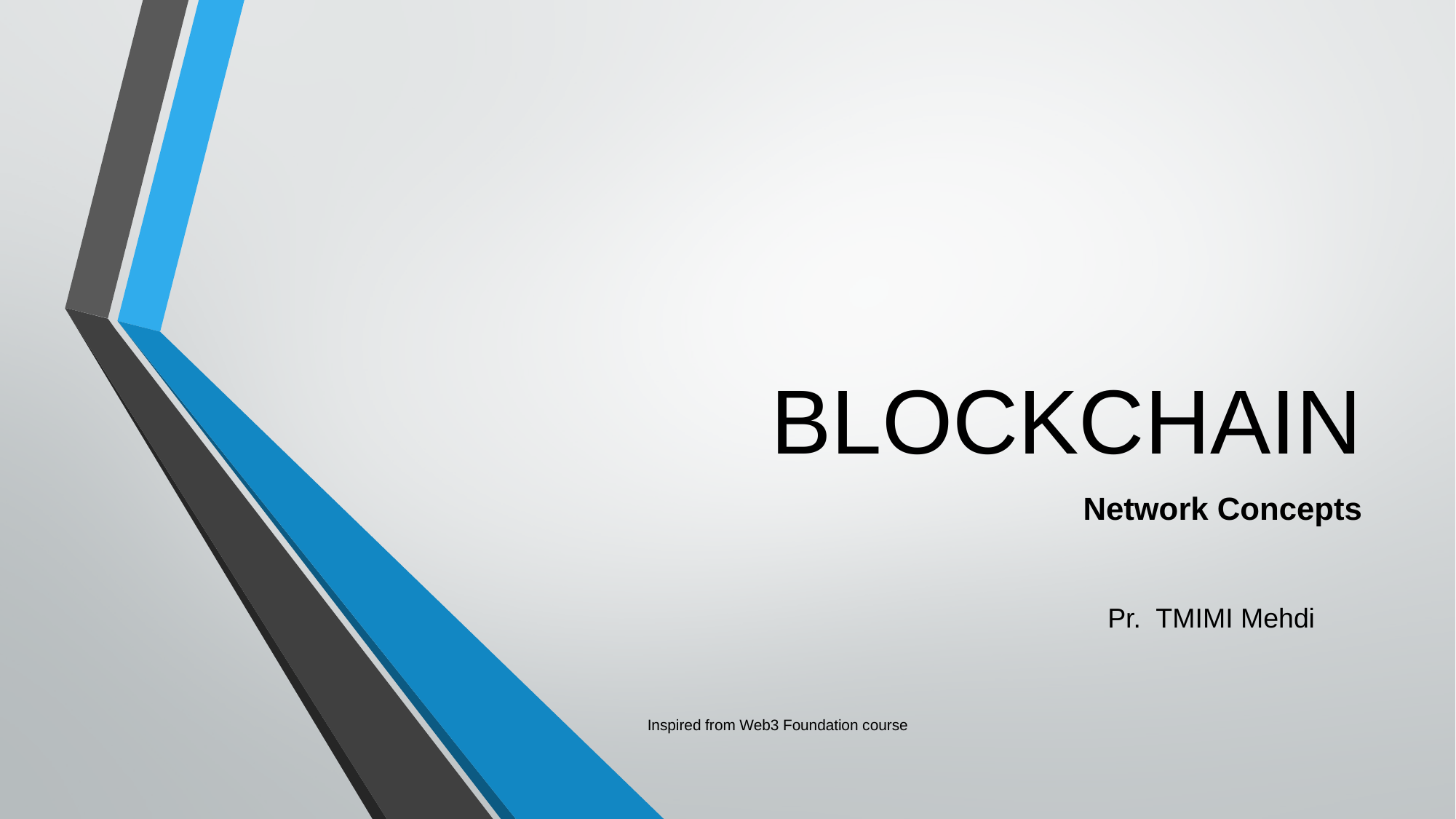

# BLOCKCHAIN
Network Concepts

Pr.  TMIMI Mehdi
Inspired from Web3 Foundation course